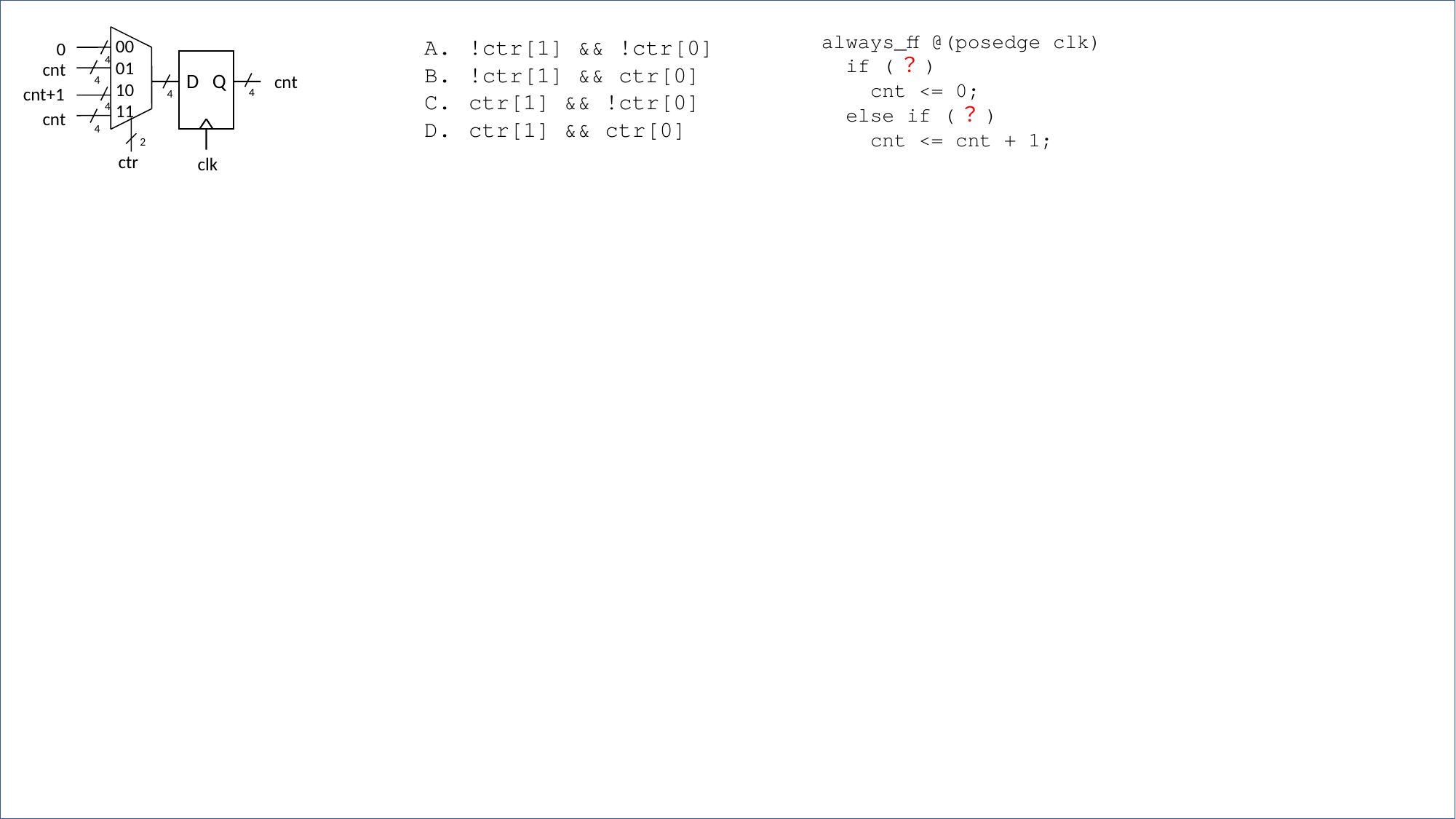

always_ff @(posedge clk)
    if (？)
      cnt <= 0;
    else if (？)
      cnt <= cnt + 1;

0

4

D   Q

cnt

4
cnt

4

4
cnt+1

4

cnt

4

2

ctr
clk
 !ctr[1] && !ctr[0]
 !ctr[1] && ctr[0]
 ctr[1] && !ctr[0]
 ctr[1] && ctr[0]
00
01
10
11